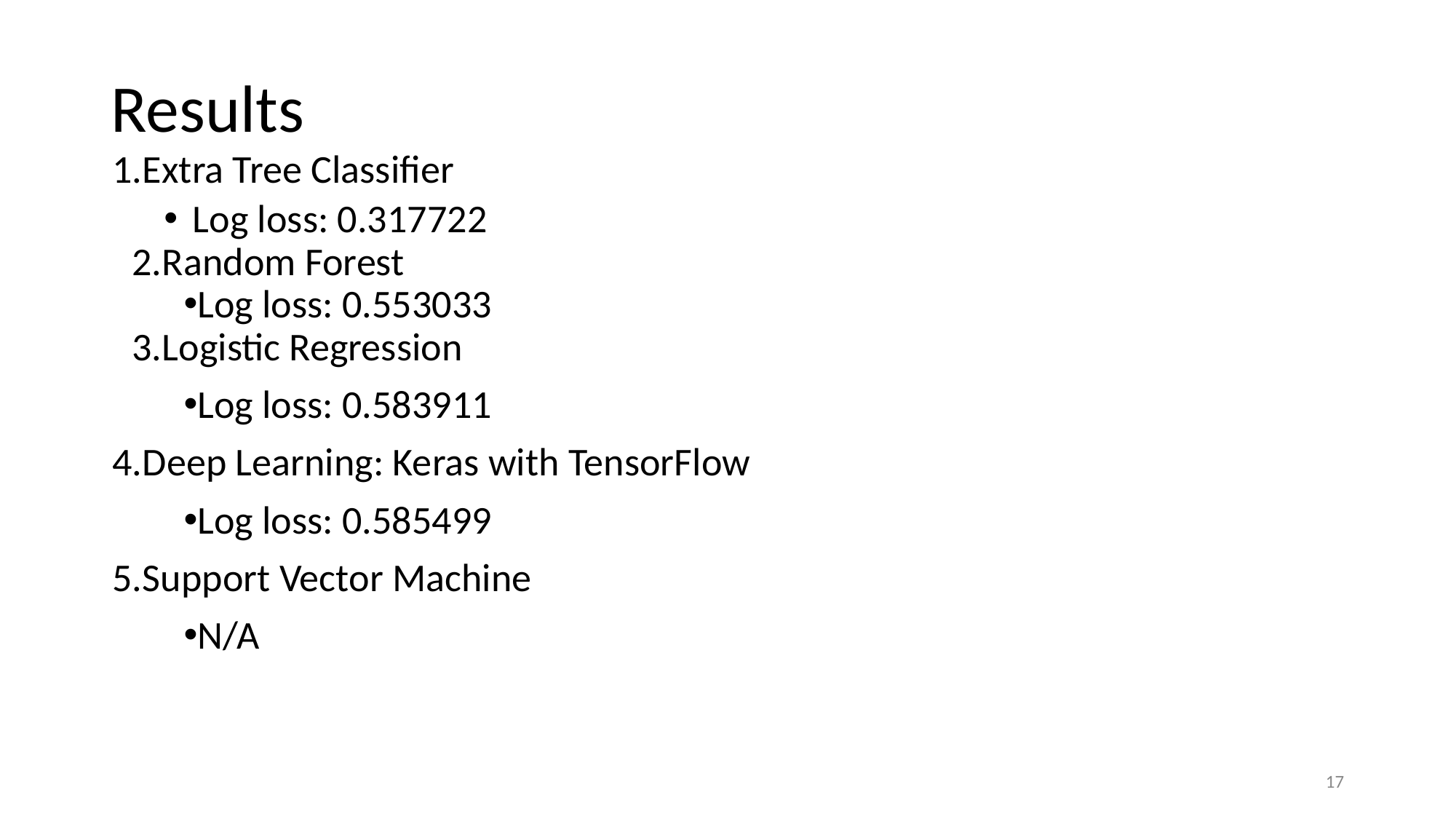

# Results
Extra Tree Classifier
Log loss: 0.317722
Random Forest
Log loss: 0.553033
Logistic Regression
Log loss: 0.583911
Deep Learning: Keras with TensorFlow
Log loss: 0.585499
Support Vector Machine
N/A

17